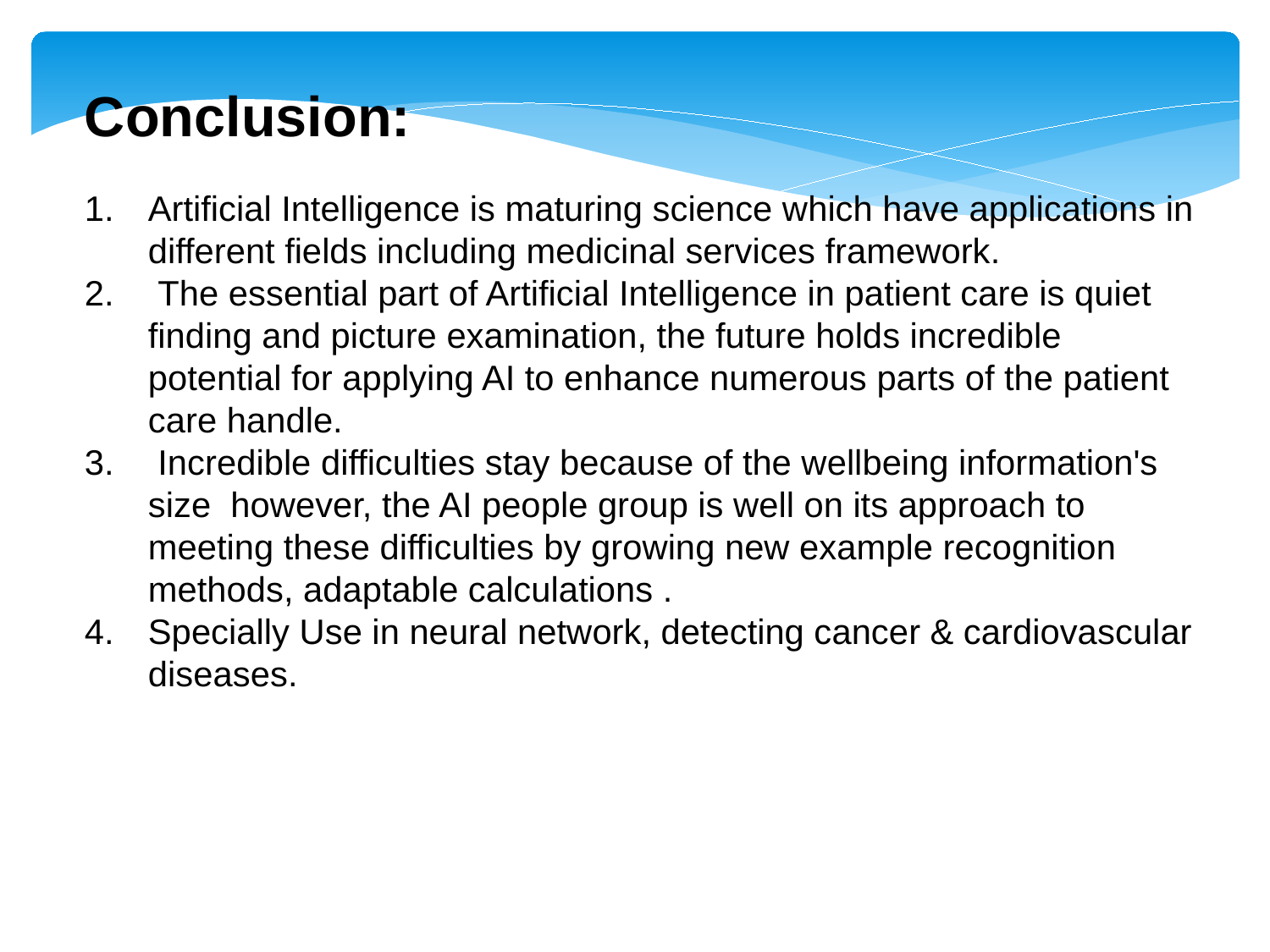

Conclusion:
Artificial Intelligence is maturing science which have applications in different fields including medicinal services framework.
 The essential part of Artificial Intelligence in patient care is quiet finding and picture examination, the future holds incredible potential for applying AI to enhance numerous parts of the patient care handle.
 Incredible difficulties stay because of the wellbeing information's size  however, the AI people group is well on its approach to meeting these difficulties by growing new example recognition methods, adaptable calculations .
Specially Use in neural network, detecting cancer & cardiovascular diseases.